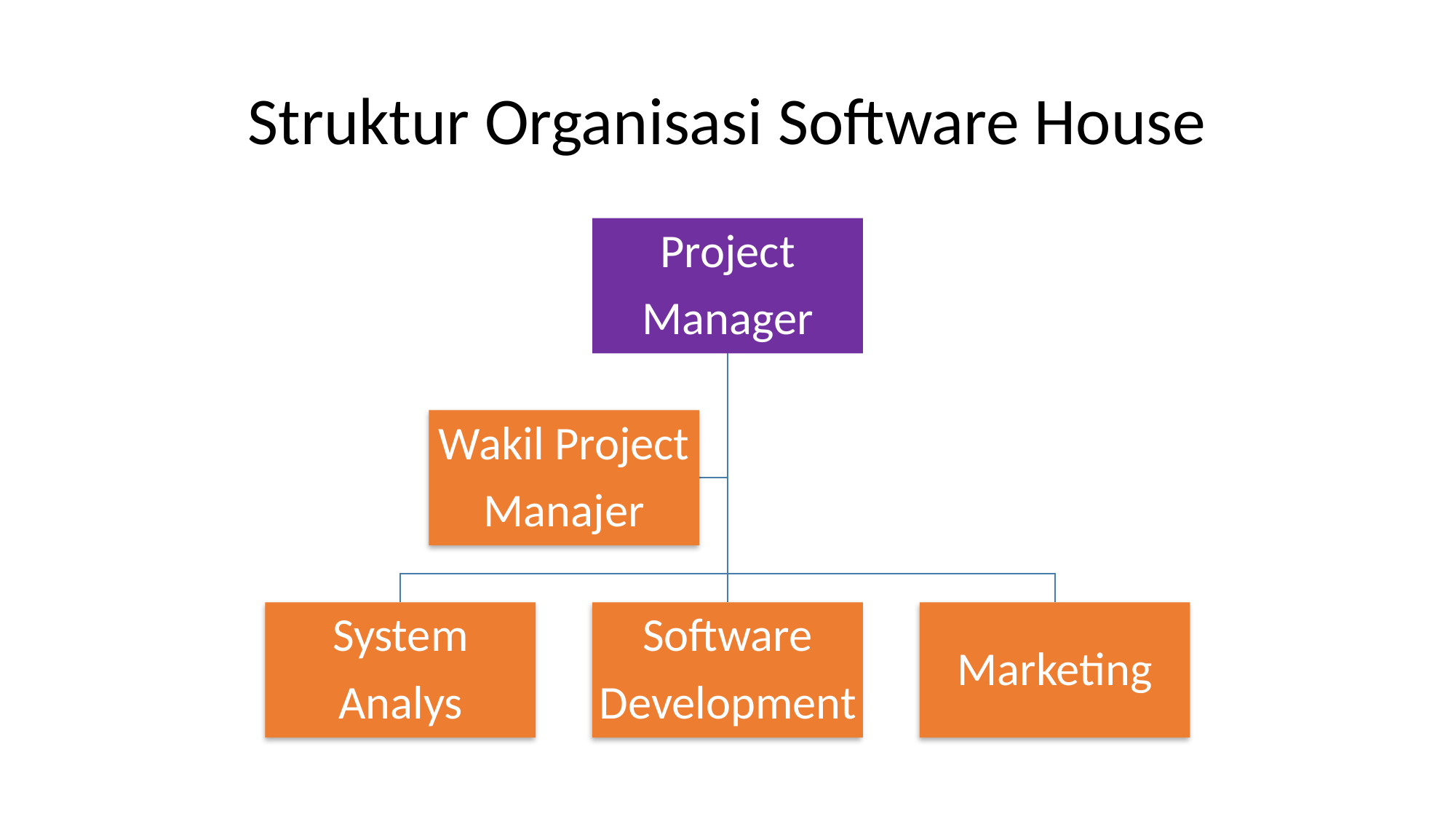

# Struktur Organisasi Software House
Project
Manager
System
Analys
Software
Development
Marketing
Wakil Project
Manajer